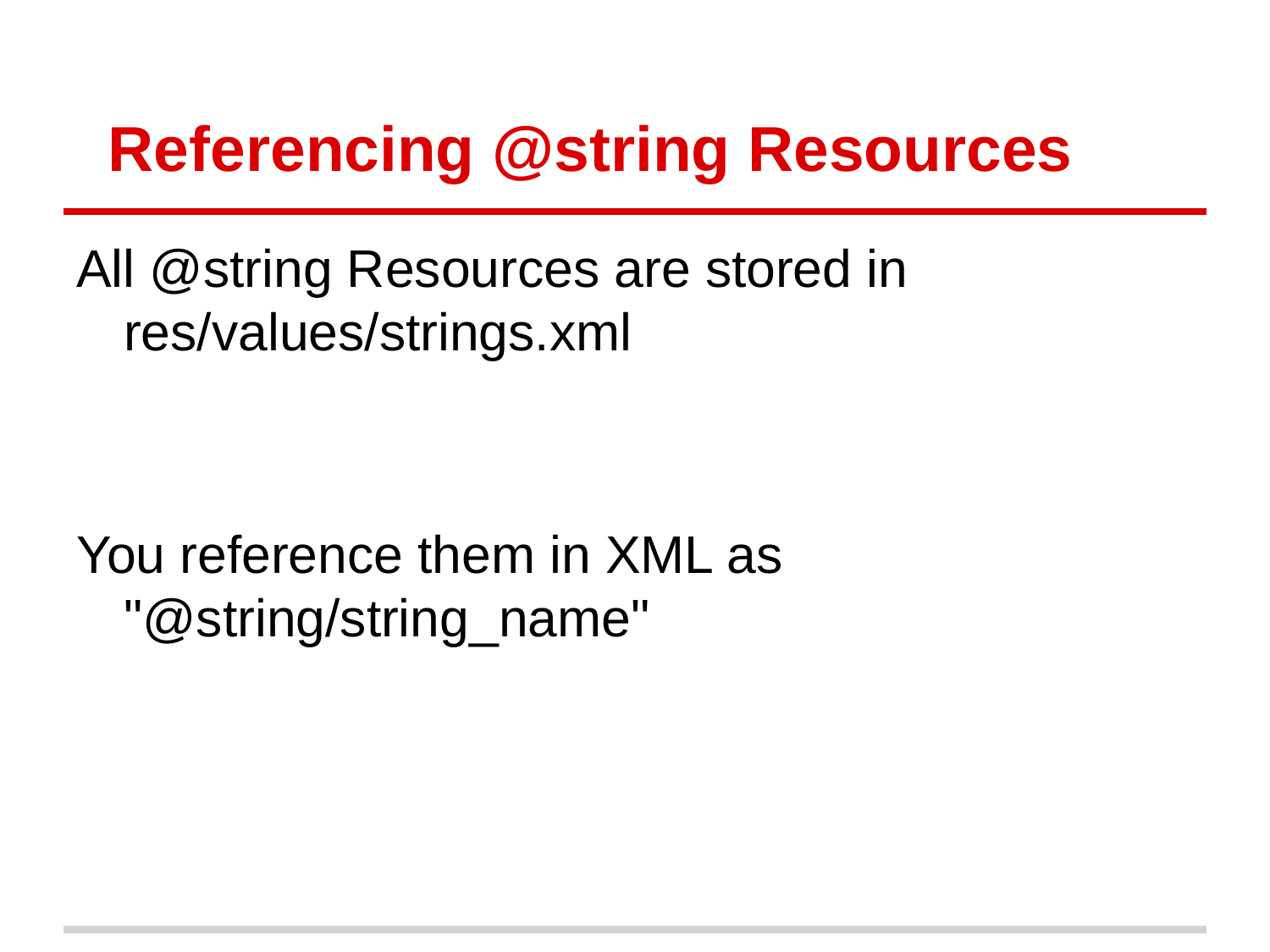

# Referencing @string Resources
All @string Resources are stored in res/values/strings.xml

You reference them in XML as "@string/string_name"